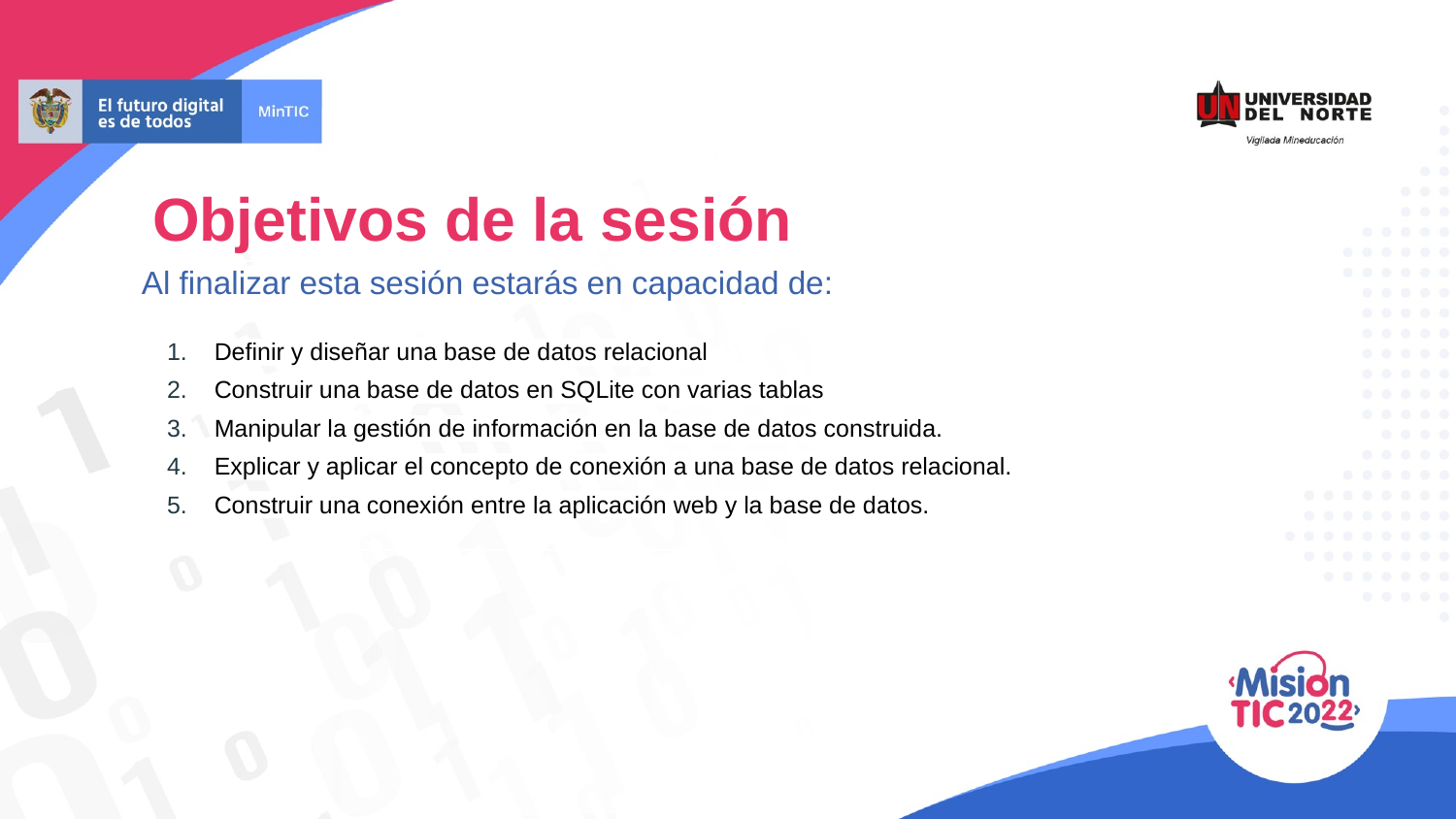

# Objetivos de la sesión
Al finalizar esta sesión estarás en capacidad de:

Definir y diseñar una base de datos relacional
Construir una base de datos en SQLite con varias tablas
Manipular la gestión de información en la base de datos construida.
Explicar y aplicar el concepto de conexión a una base de datos relacional.
Construir una conexión entre la aplicación web y la base de datos.